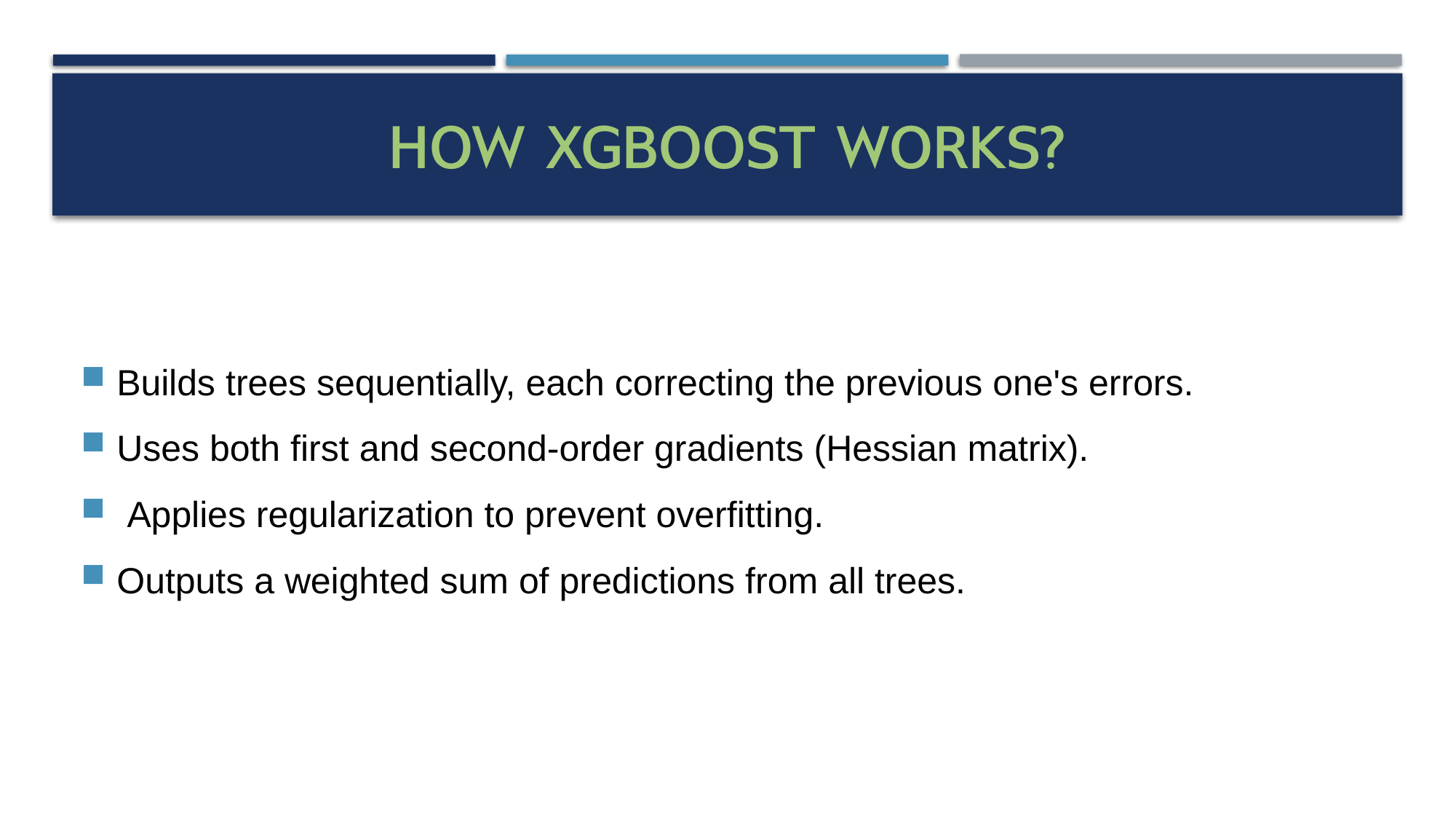

# How XGBoost Works?
Builds trees sequentially, each correcting the previous one's errors.
Uses both first and second-order gradients (Hessian matrix).
 Applies regularization to prevent overfitting.
Outputs a weighted sum of predictions from all trees.